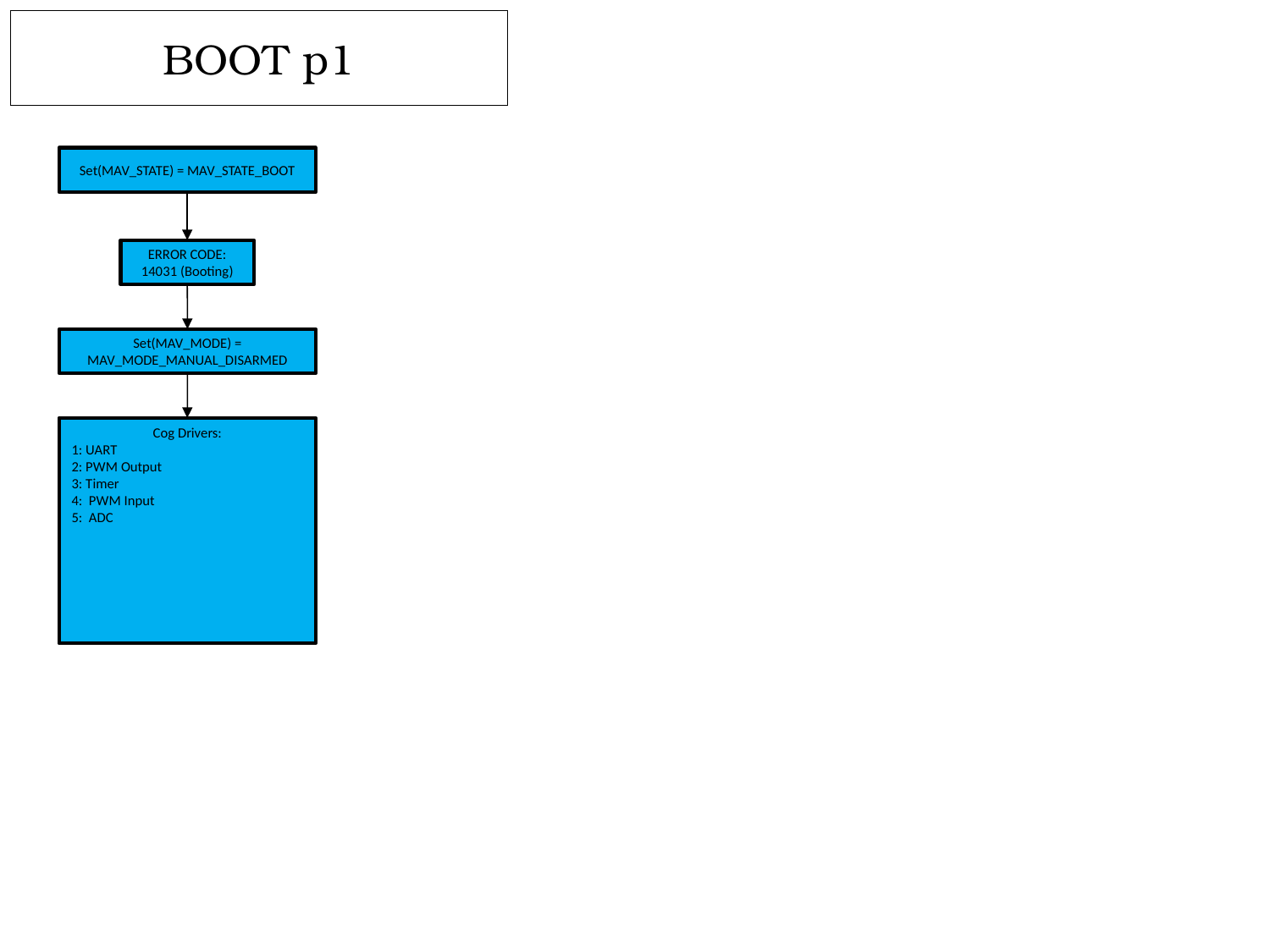

# BOOT p1
Set(MAV_STATE) = MAV_STATE_BOOT
ERROR CODE:
14031 (Booting)
Set(MAV_MODE) = MAV_MODE_MANUAL_DISARMED
Cog Drivers:
1: UART
2: PWM Output
3: Timer
4:  PWM Input
5:  ADC